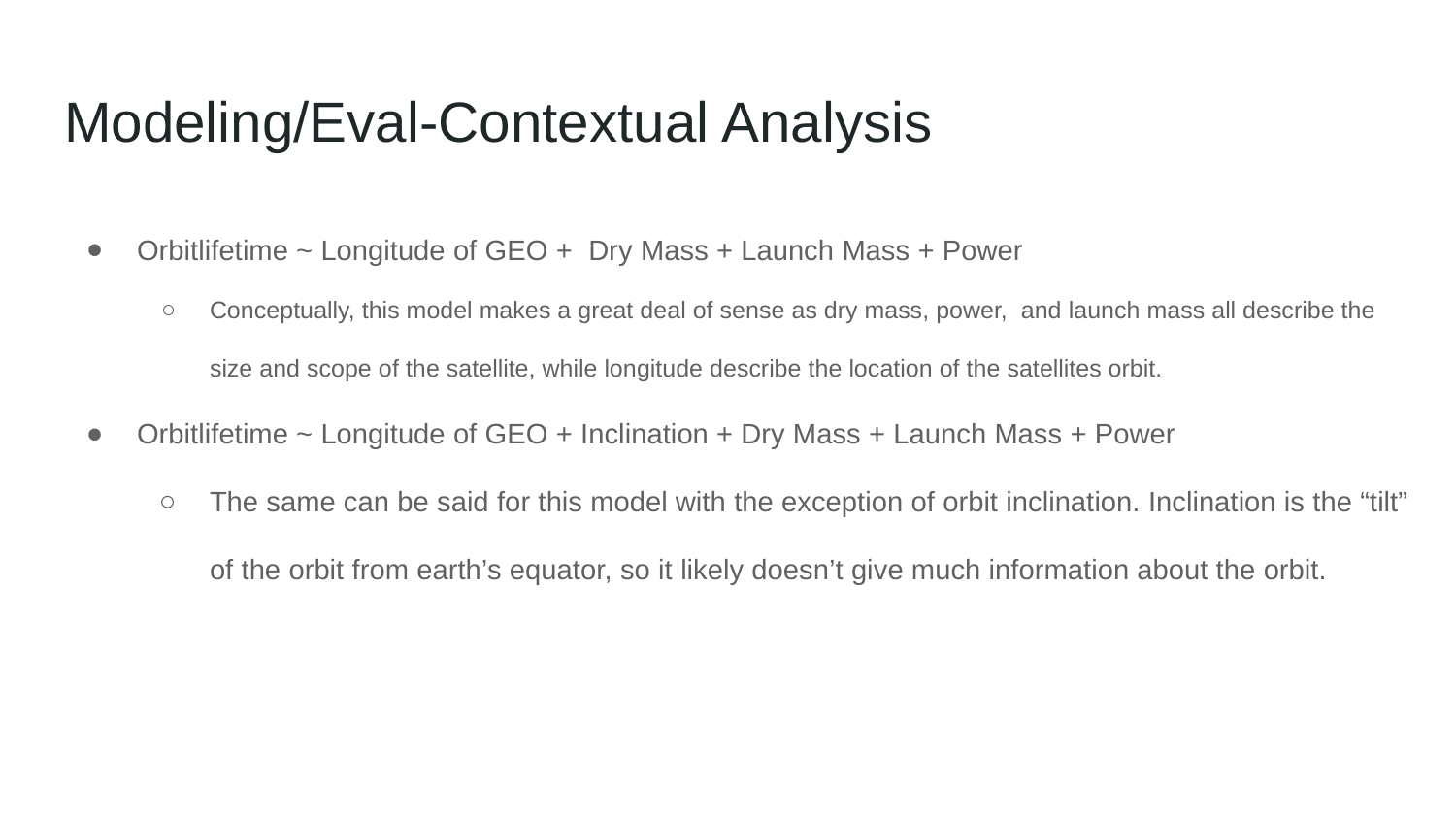

# Modeling/Eval-Contextual Analysis
Orbitlifetime ~ Longitude of GEO +  Dry Mass + Launch Mass + Power
Conceptually, this model makes a great deal of sense as dry mass, power,  and launch mass all describe the size and scope of the satellite, while longitude describe the location of the satellites orbit.
Orbitlifetime ~ Longitude of GEO + Inclination + Dry Mass + Launch Mass + Power
The same can be said for this model with the exception of orbit inclination. Inclination is the “tilt” of the orbit from earth’s equator, so it likely doesn’t give much information about the orbit.